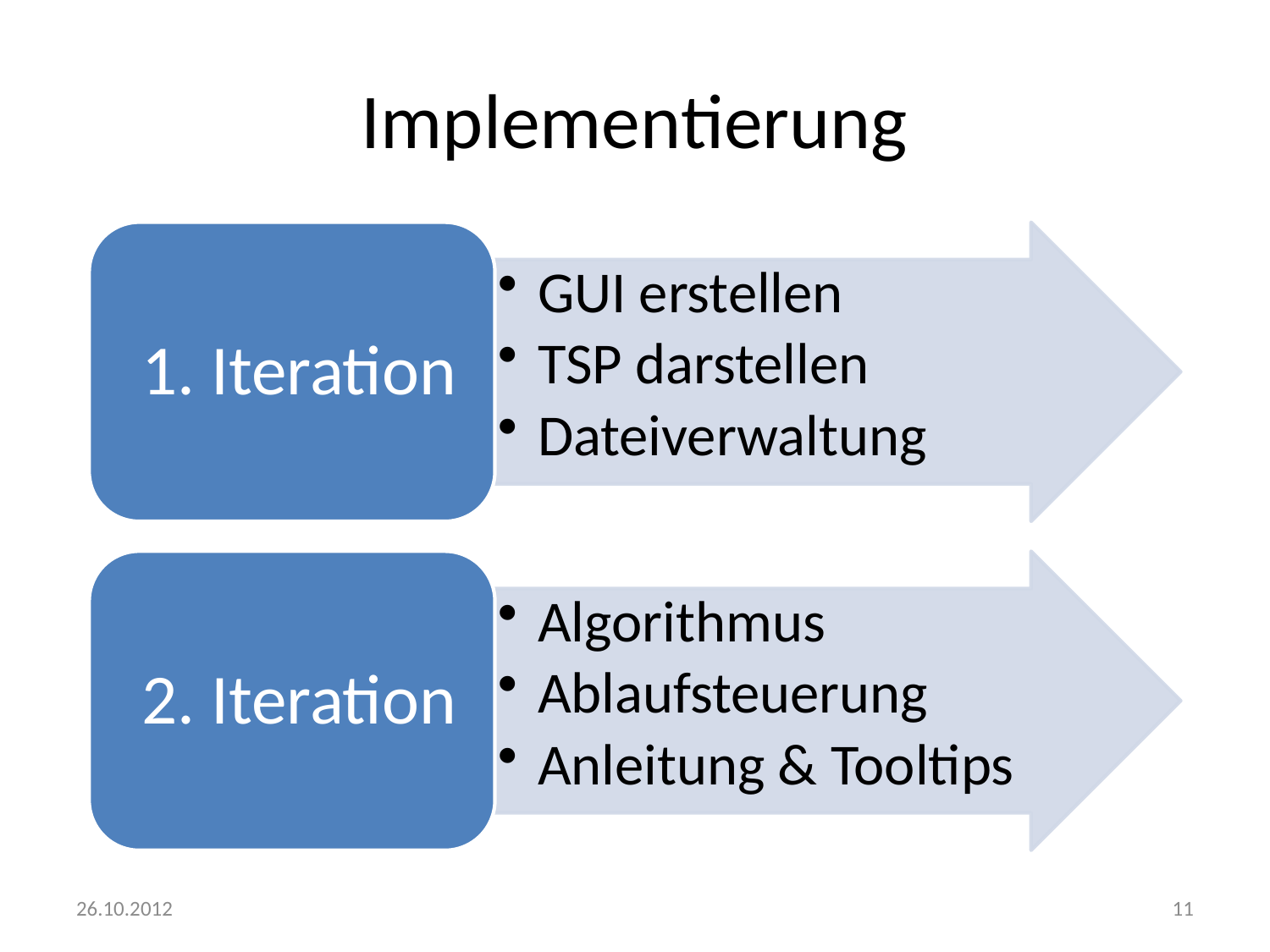

# Implementierung
GUI erstellen
TSP darstellen
Dateiverwaltung
1. Iteration
Algorithmus
Ablaufsteuerung
Anleitung & Tooltips
2. Iteration
26.10.2012

11